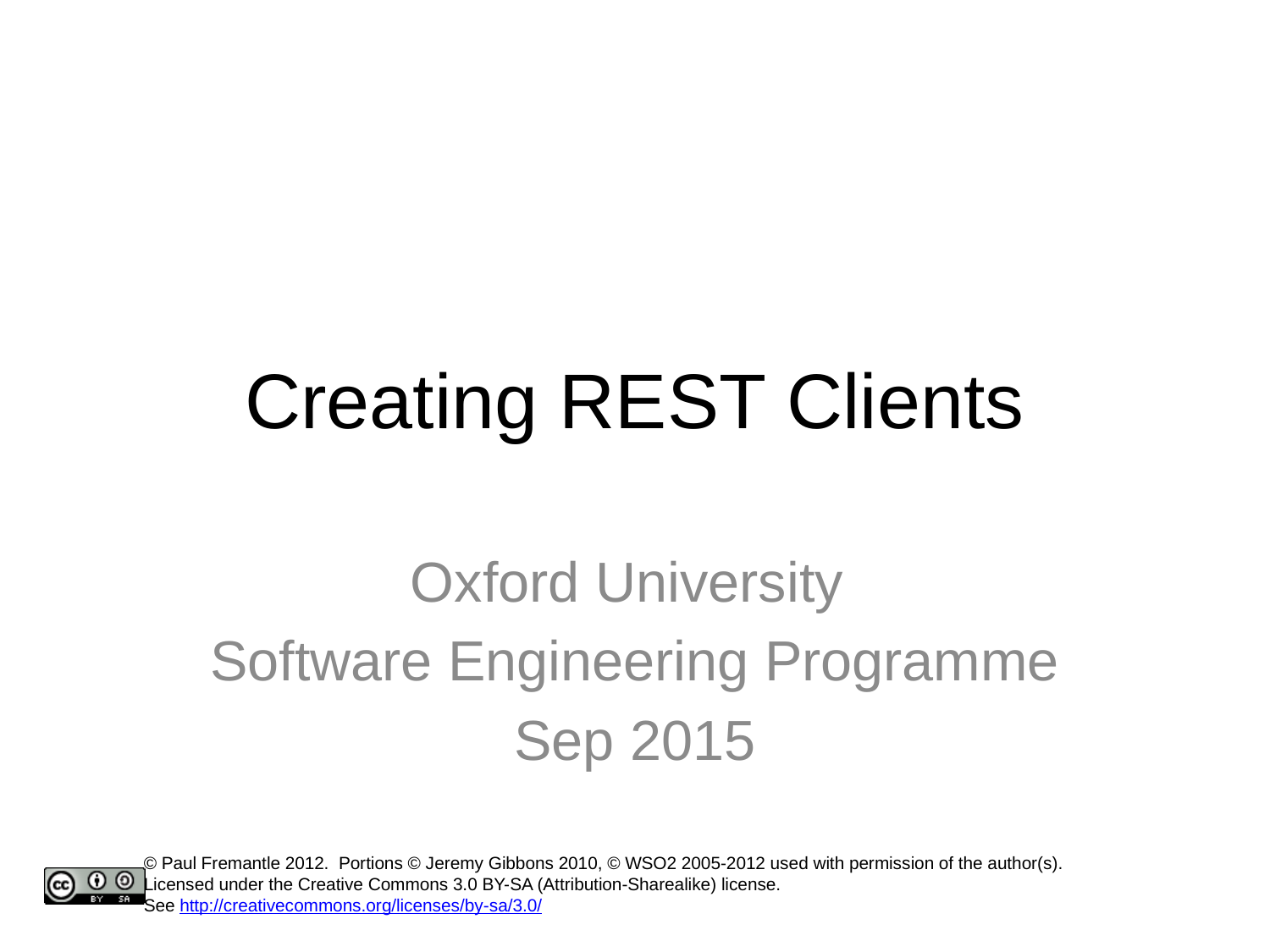

# Creating REST Clients
Oxford University
Software Engineering Programme
Sep 2015